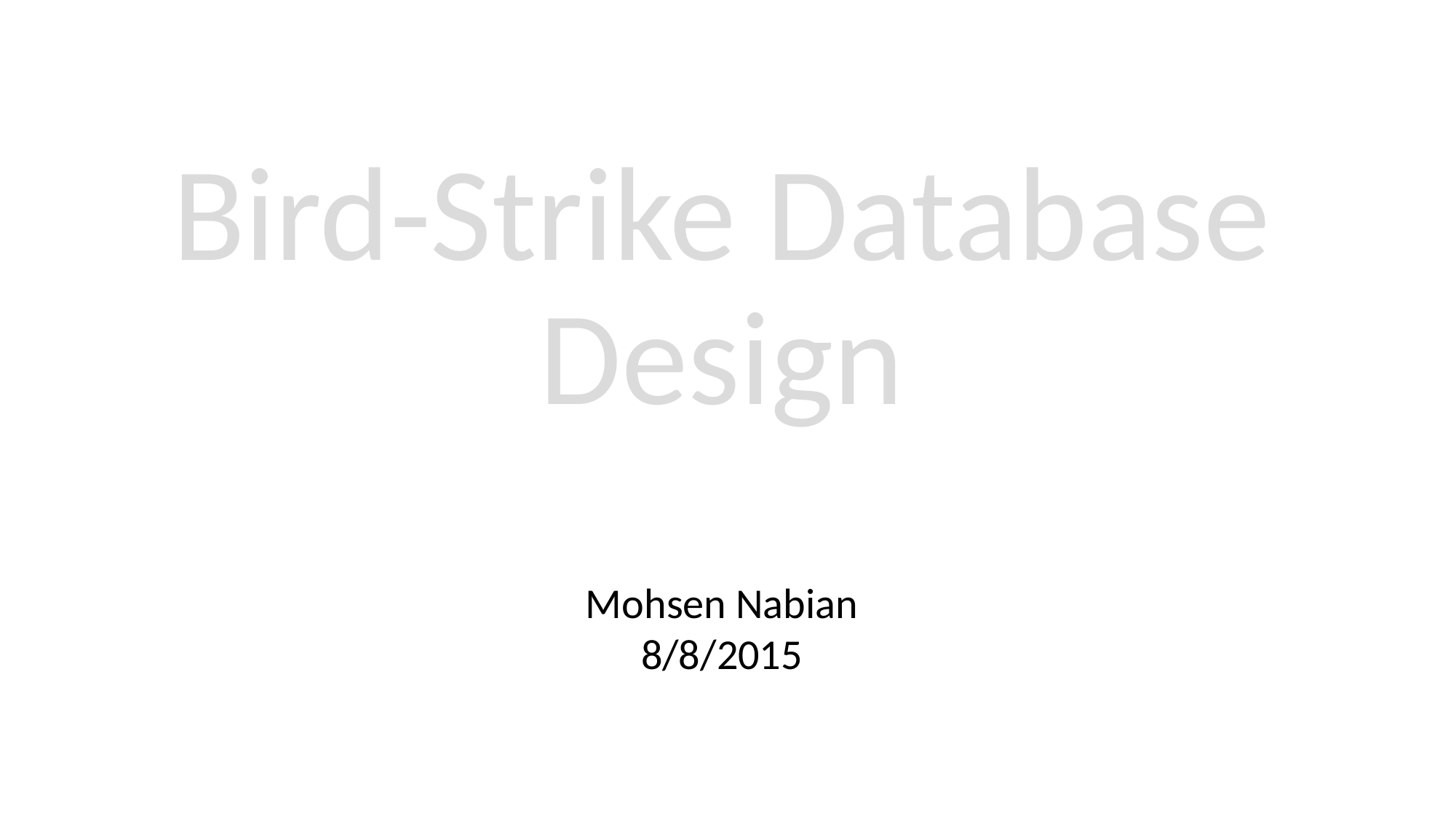

# Bird-Strike Database Design
Mohsen Nabian
8/8/2015